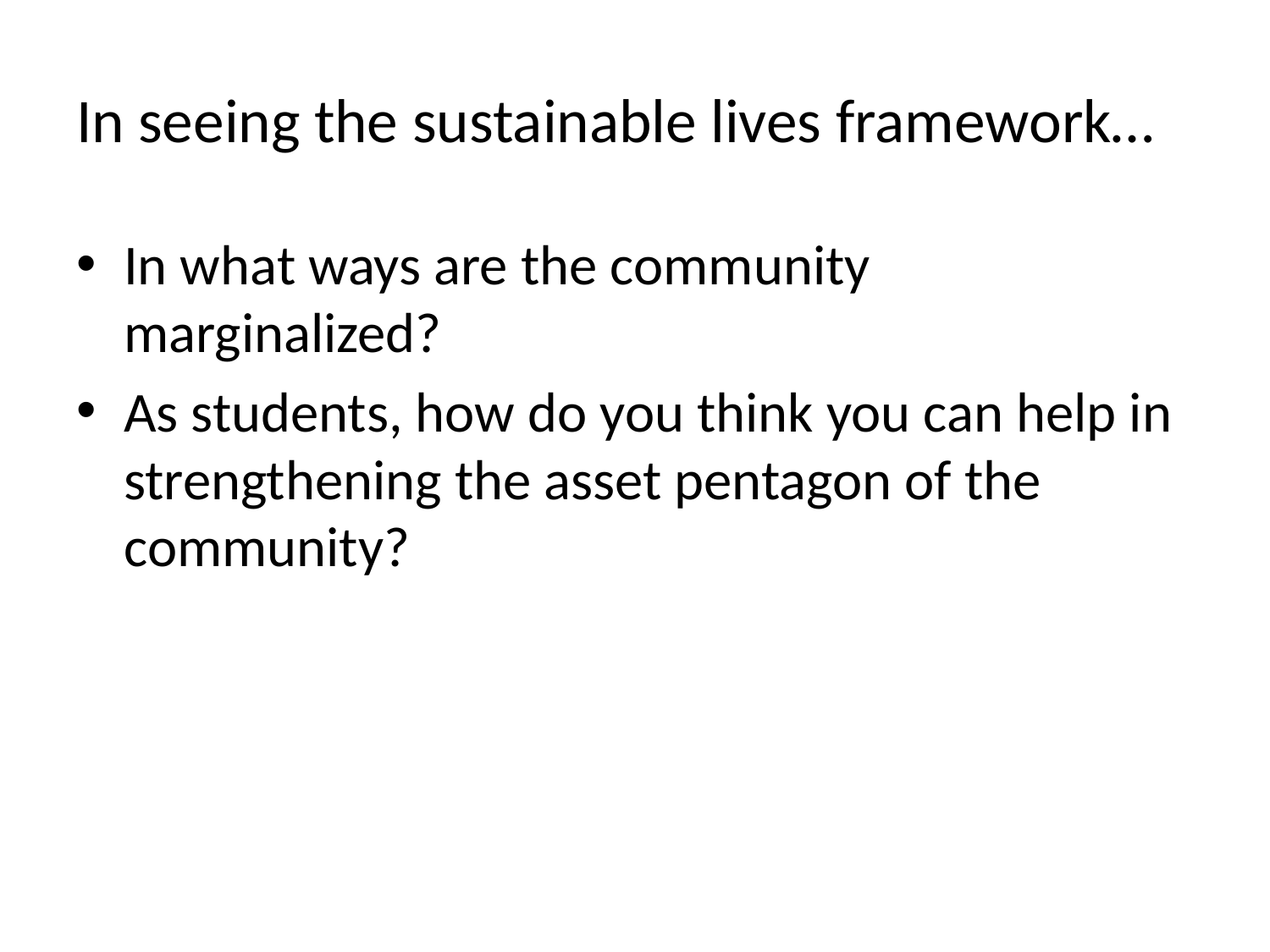

# In seeing the sustainable lives framework…
In what ways are the community marginalized?
As students, how do you think you can help in strengthening the asset pentagon of the community?